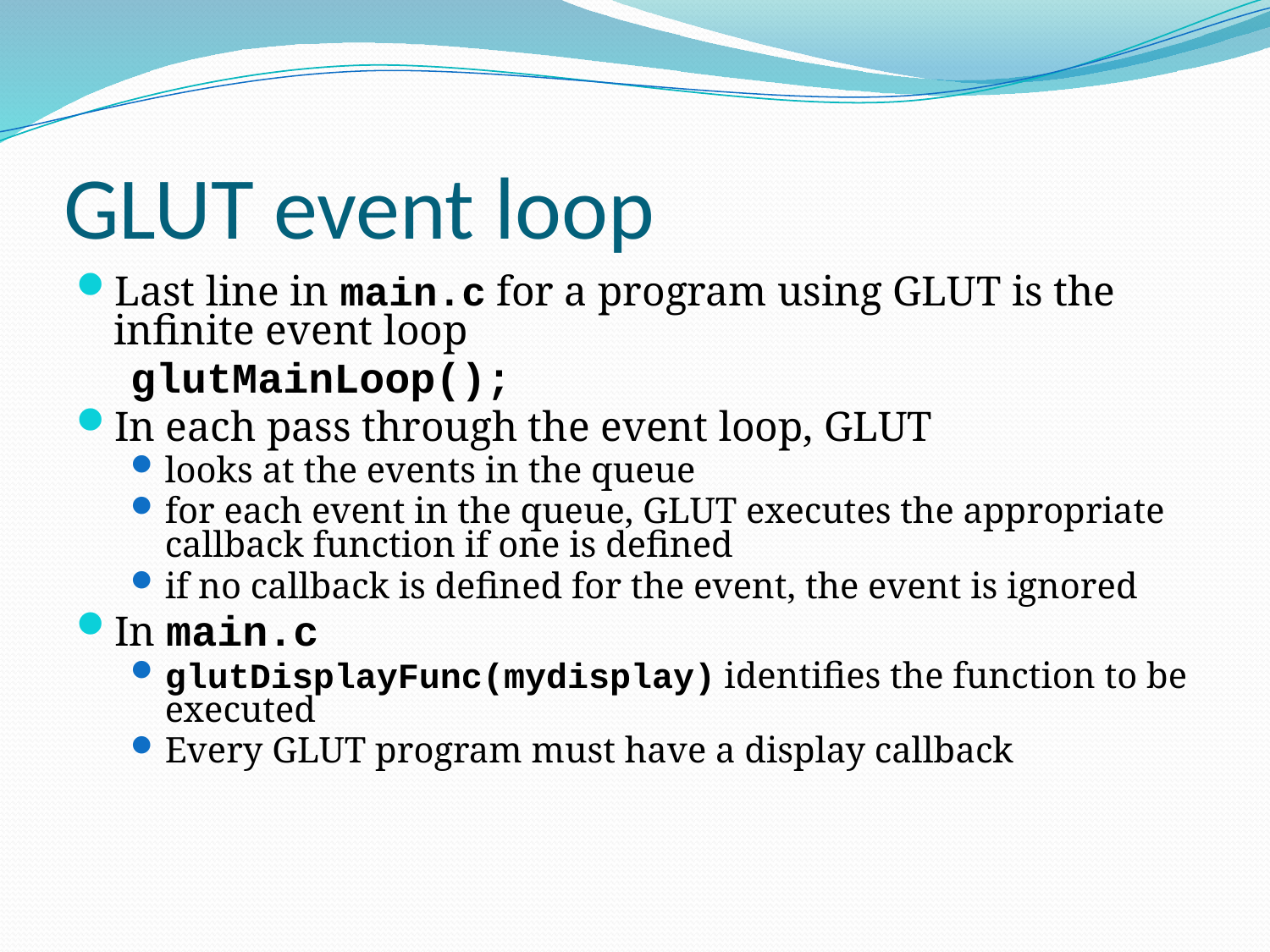

# GLUT event loop
Last line in main.c for a program using GLUT is the infinite event loop
glutMainLoop();
In each pass through the event loop, GLUT
looks at the events in the queue
for each event in the queue, GLUT executes the appropriate callback function if one is defined
if no callback is defined for the event, the event is ignored
In main.c
glutDisplayFunc(mydisplay) identifies the function to be executed
Every GLUT program must have a display callback